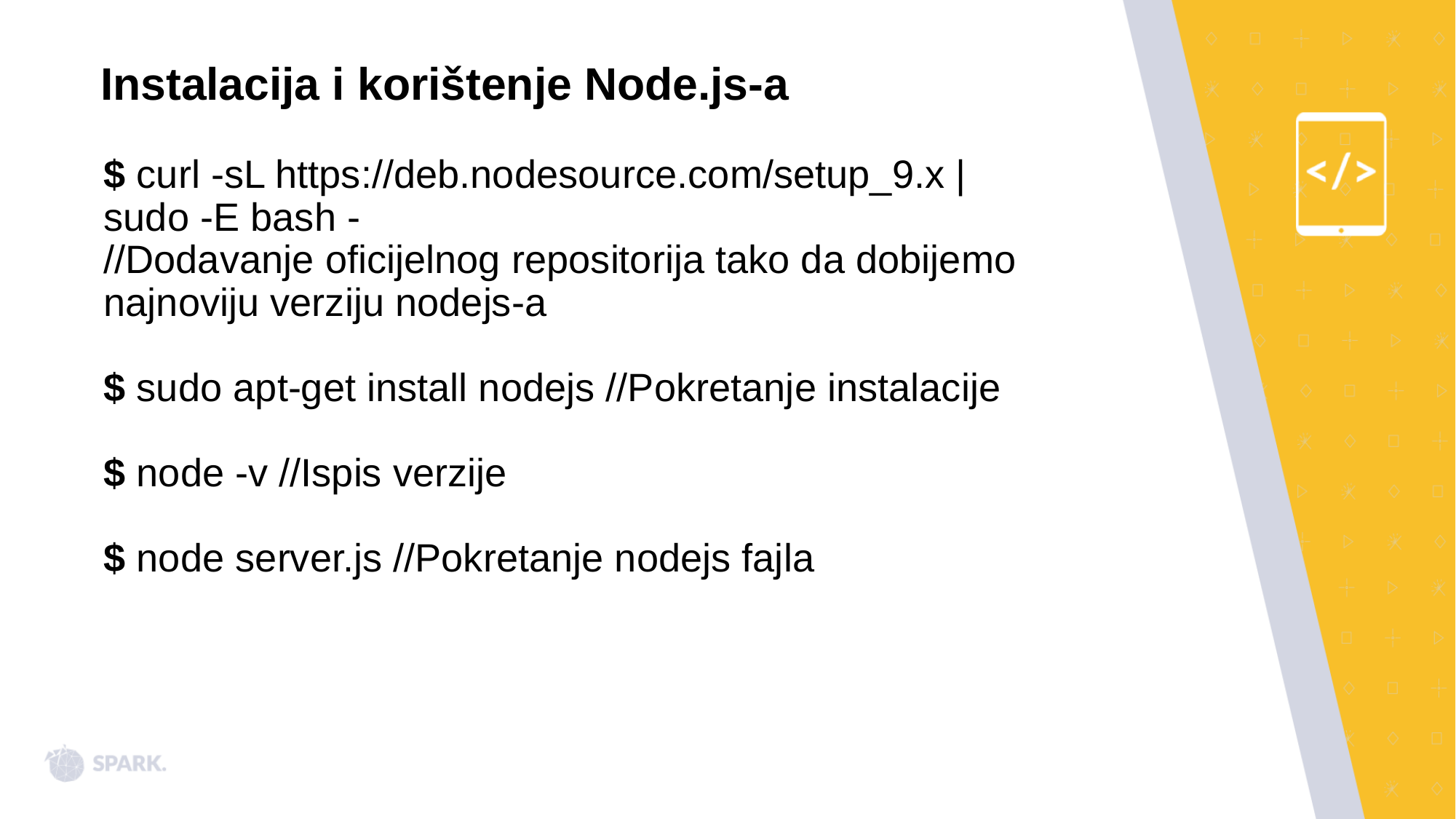

Instalacija i korištenje Node.js-a
$ curl -sL https://deb.nodesource.com/setup_9.x | sudo -E bash -
//Dodavanje oficijelnog repositorija tako da dobijemo najnoviju verziju nodejs-a

$ sudo apt-get install nodejs //Pokretanje instalacije

$ node -v //Ispis verzije

$ node server.js //Pokretanje nodejs fajla